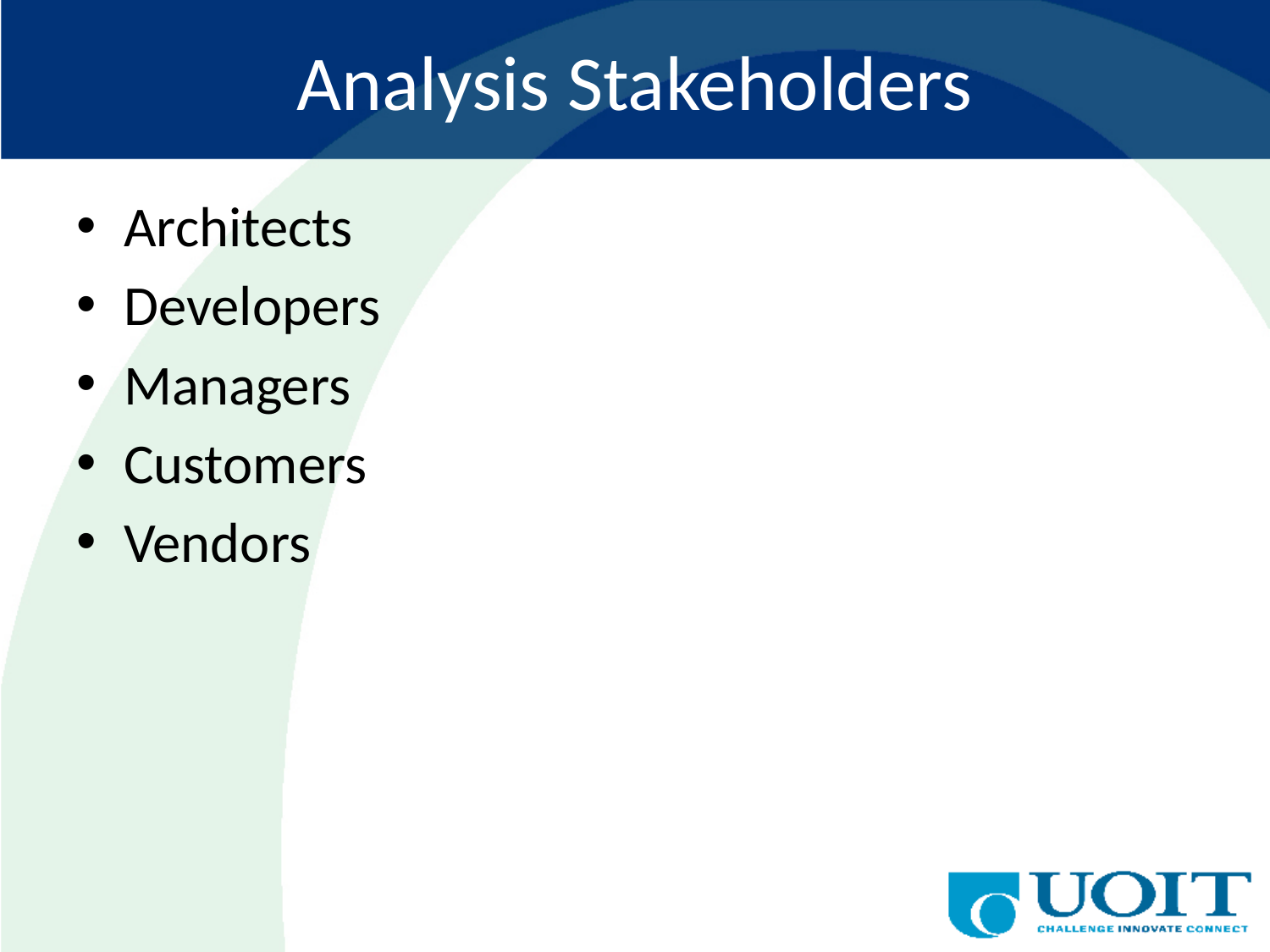

# Analysis Stakeholders
Architects
Developers
Managers
Customers
Vendors